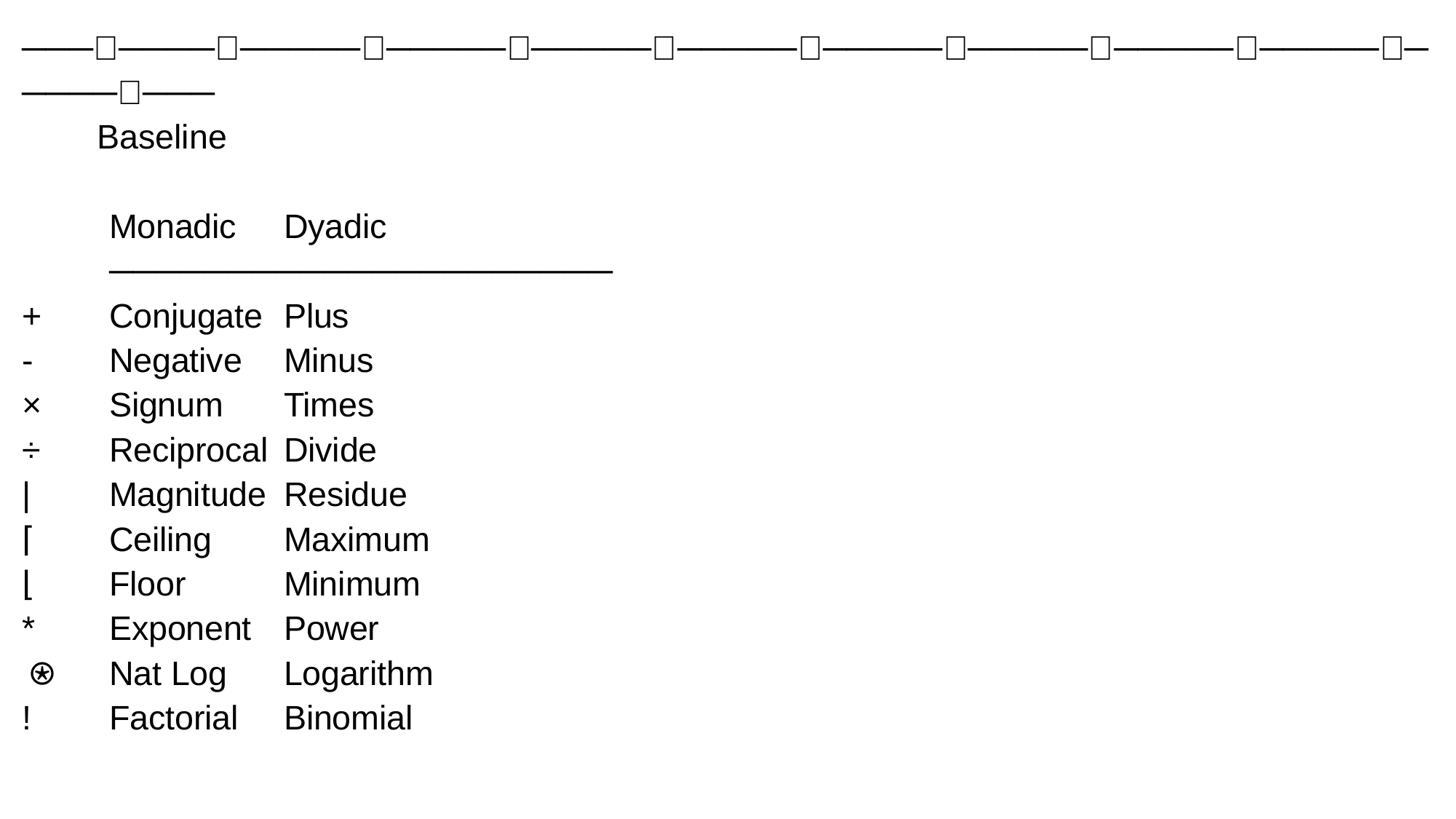

───􀓢────􀓥─────􀓢─────􀓢─────􀓢─────􀓢─────􀓢─────􀓢─────􀓢─────􀓢─────􀓢───
        Baseline

	Monadic	Dyadic
	─────────────────────
+	Conjugate	Plus
-	Negative	Minus
×	Signum	Times
÷	Reciprocal	Divide
|	Magnitude	Residue
⌈	Ceiling	Maximum
⌊	Floor		Minimum
*	Exponent	Power
⍟	Nat Log	Logarithm
!	Factorial	Binomial